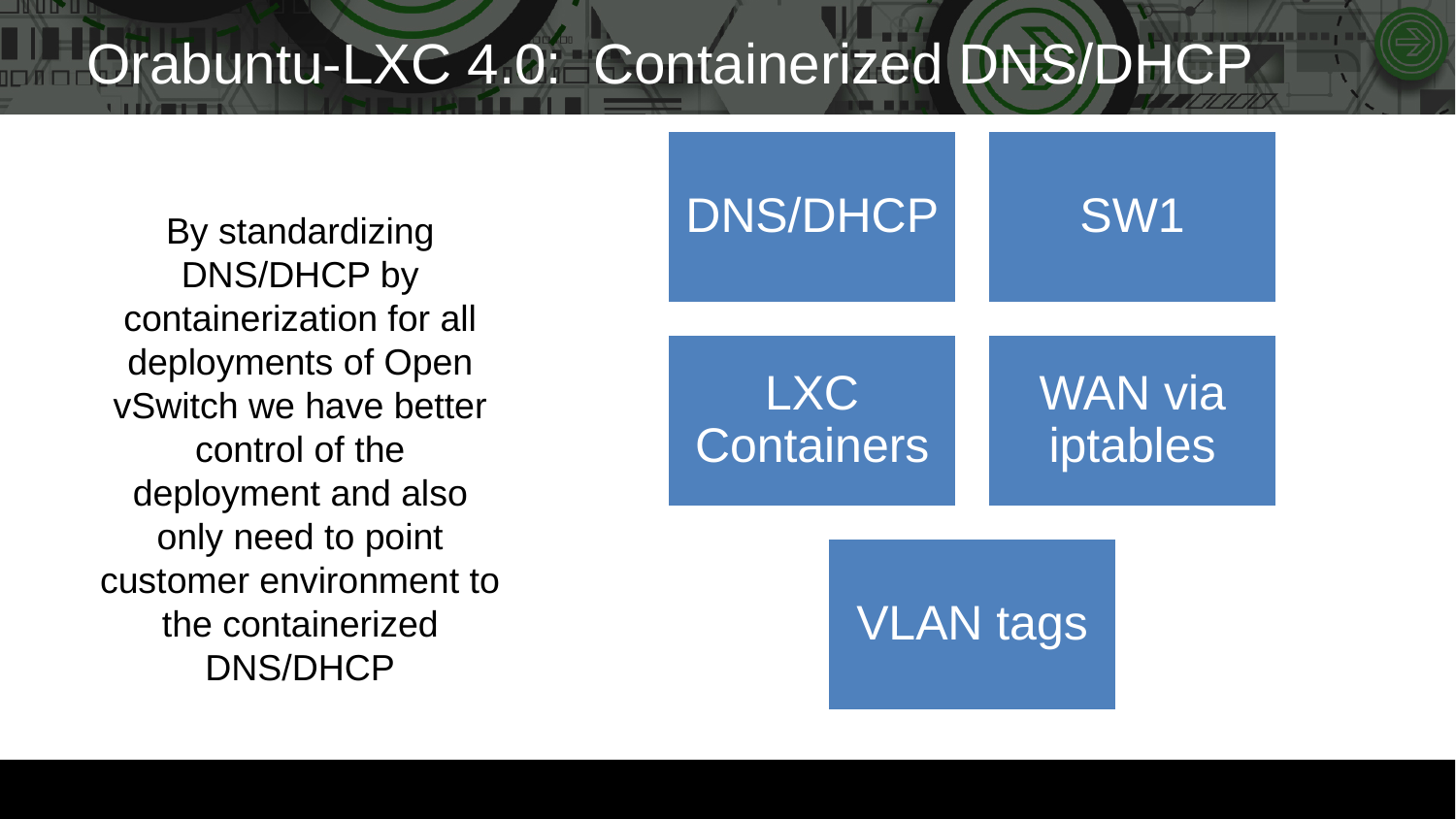

Orabuntu-LXC 4.0:  Containerized DNS/DHCP
DNS/DHCP
SW1
By standardizing
DNS/DHCP by containerization for all deployments of Open vSwitch we have better control of the deployment and also only need to point customer environment to the containerized DNS/DHCP

LXC Containers
WAN via iptables
VLAN tags